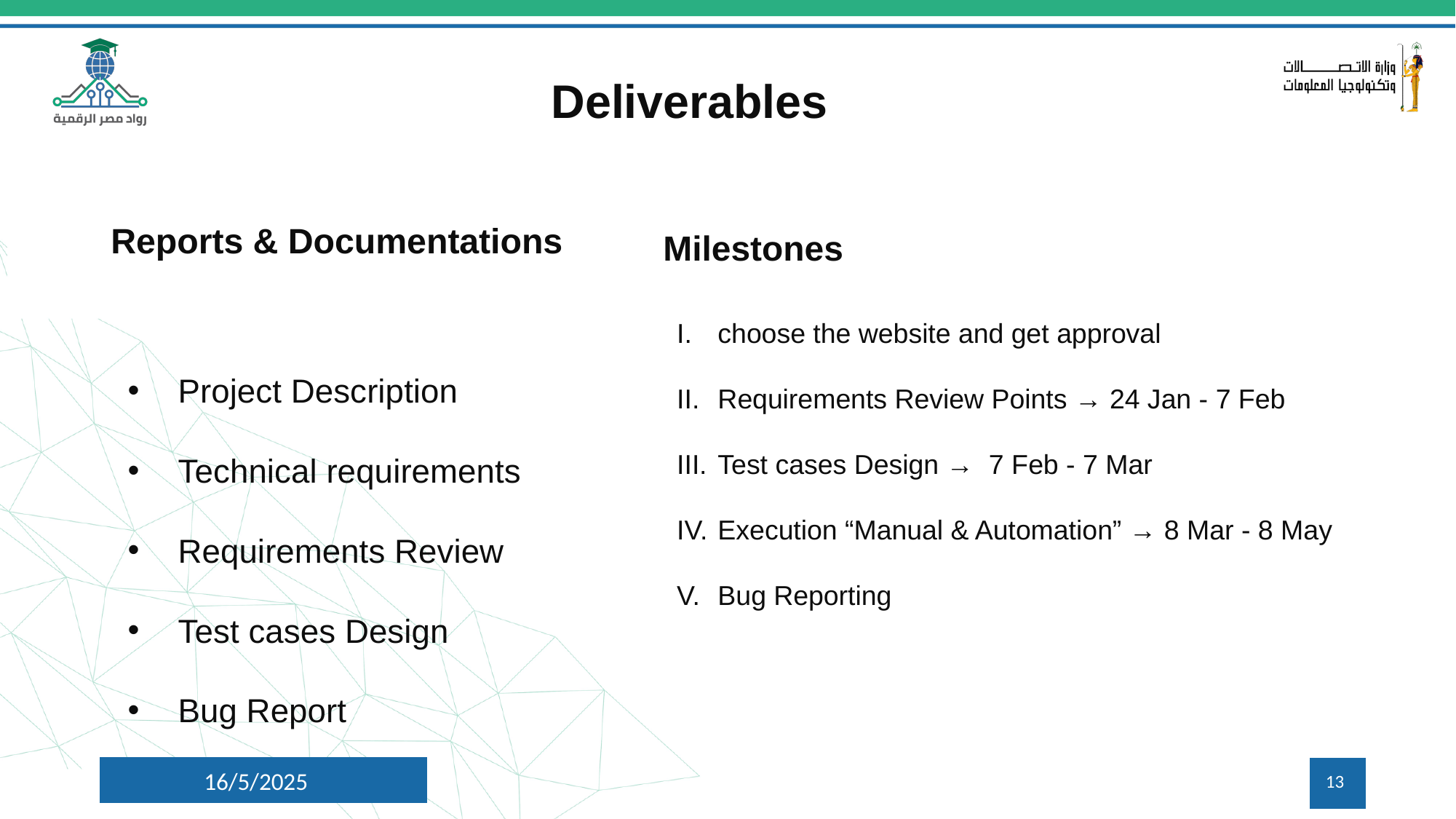

# Deliverables
Milestones
choose the website and get approval
Requirements Review Points → 24 Jan - 7 Feb
Test cases Design →  7 Feb - 7 Mar
Execution “Manual & Automation” → 8 Mar - 8 May
Bug Reporting
Reports & Documentations

Project Description
Technical requirements
Requirements Review
Test cases Design
Bug Report

16/5/2025
13